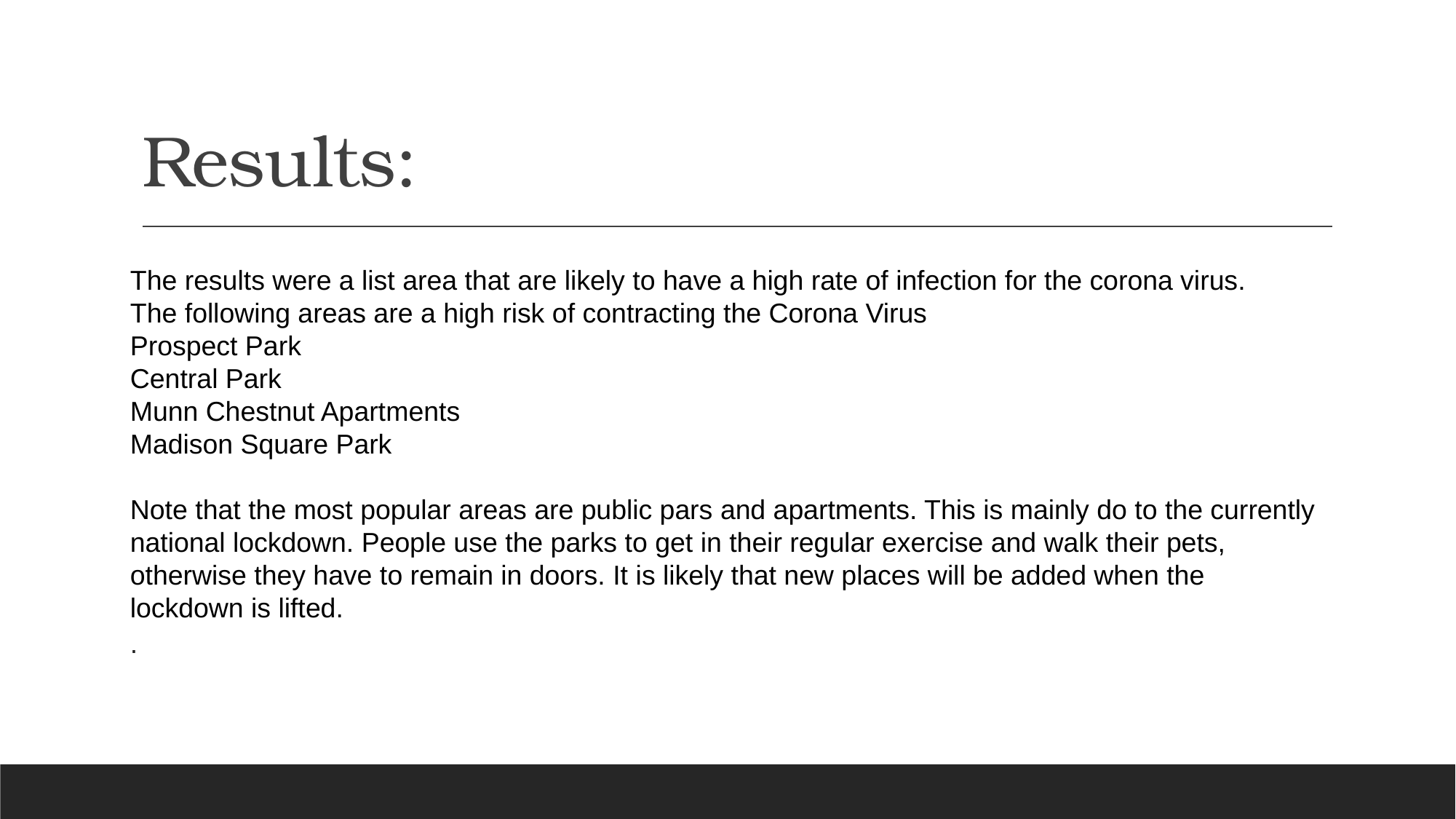

# Results:
The results were a list area that are likely to have a high rate of infection for the corona virus.
The following areas are a high risk of contracting the Corona Virus
Prospect Park
Central Park
Munn Chestnut Apartments
Madison Square Park

Note that the most popular areas are public pars and apartments. This is mainly do to the currently national lockdown. People use the parks to get in their regular exercise and walk their pets, otherwise they have to remain in doors. It is likely that new places will be added when the lockdown is lifted.
.